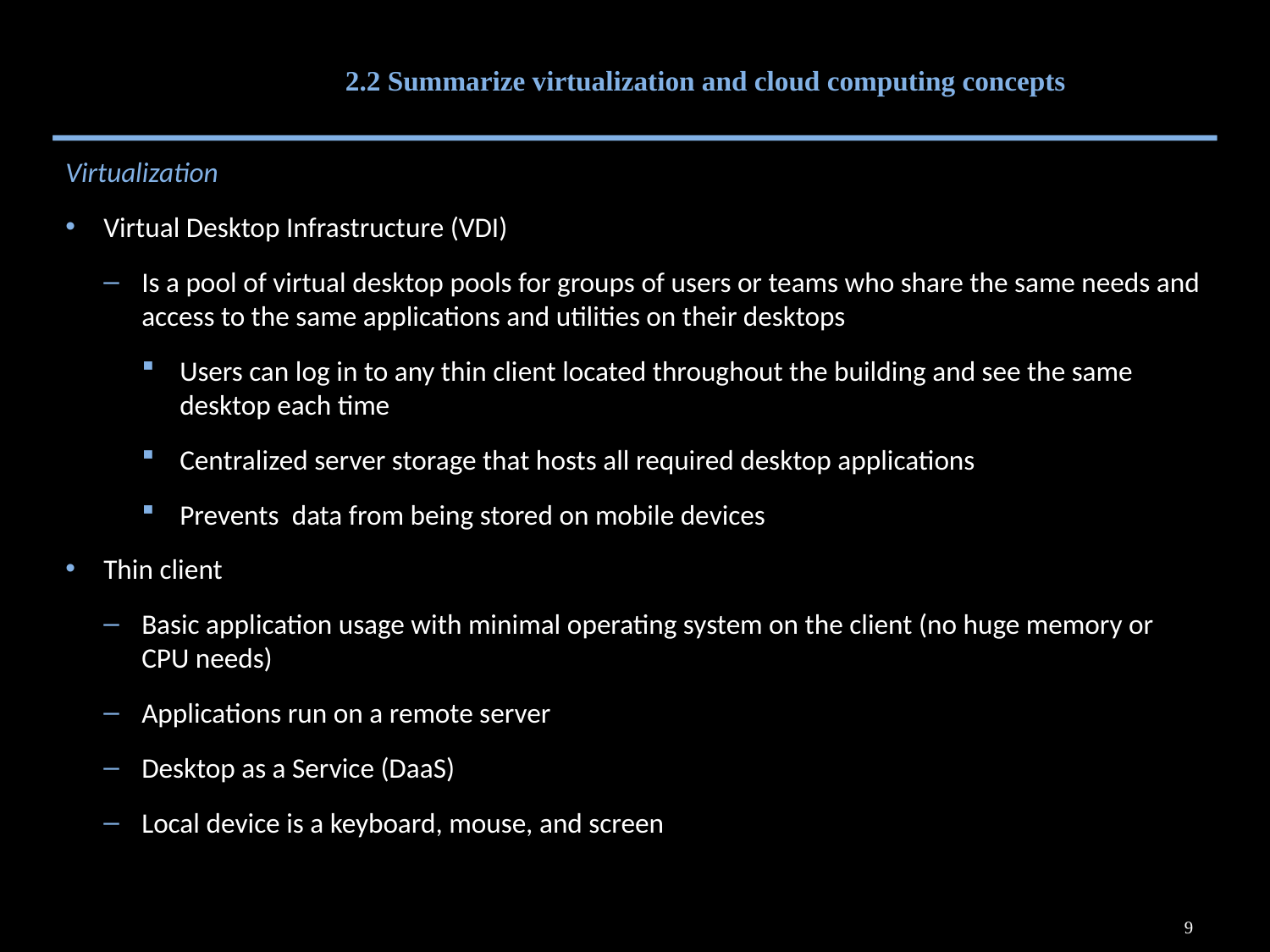

# 2.2 Summarize virtualization and cloud computing concepts
Virtualization
Virtual Desktop Infrastructure (VDI)
Is a pool of virtual desktop pools for groups of users or teams who share the same needs and access to the same applications and utilities on their desktops
Users can log in to any thin client located throughout the building and see the same desktop each time
Centralized server storage that hosts all required desktop applications
Prevents  data from being stored on mobile devices
Thin client
Basic application usage with minimal operating system on the client (no huge memory or CPU needs)
Applications run on a remote server
Desktop as a Service (DaaS)
Local device is a keyboard, mouse, and screen

9